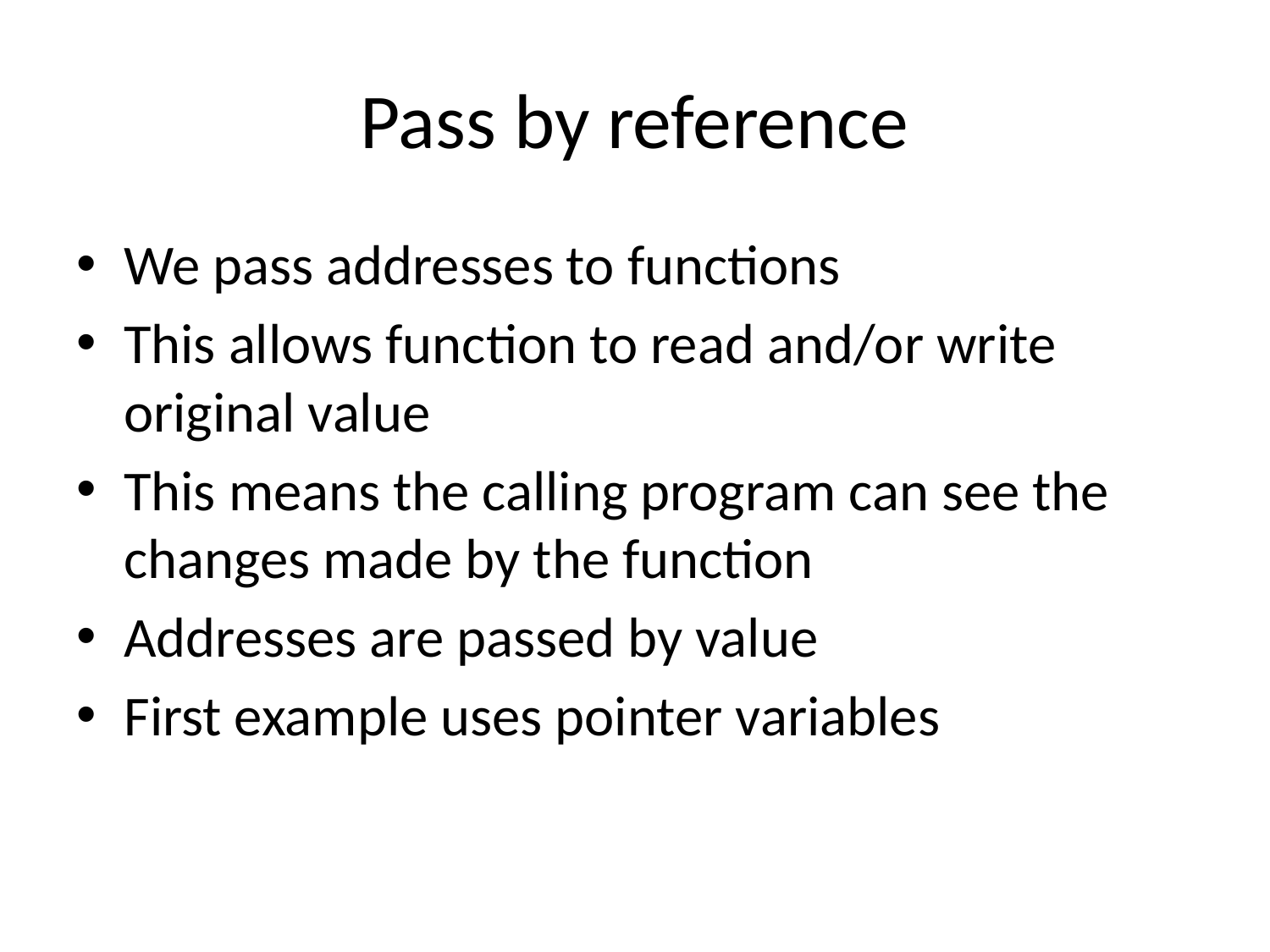

# Pass by reference
We pass addresses to functions
This allows function to read and/or write original value
This means the calling program can see the changes made by the function
Addresses are passed by value
First example uses pointer variables